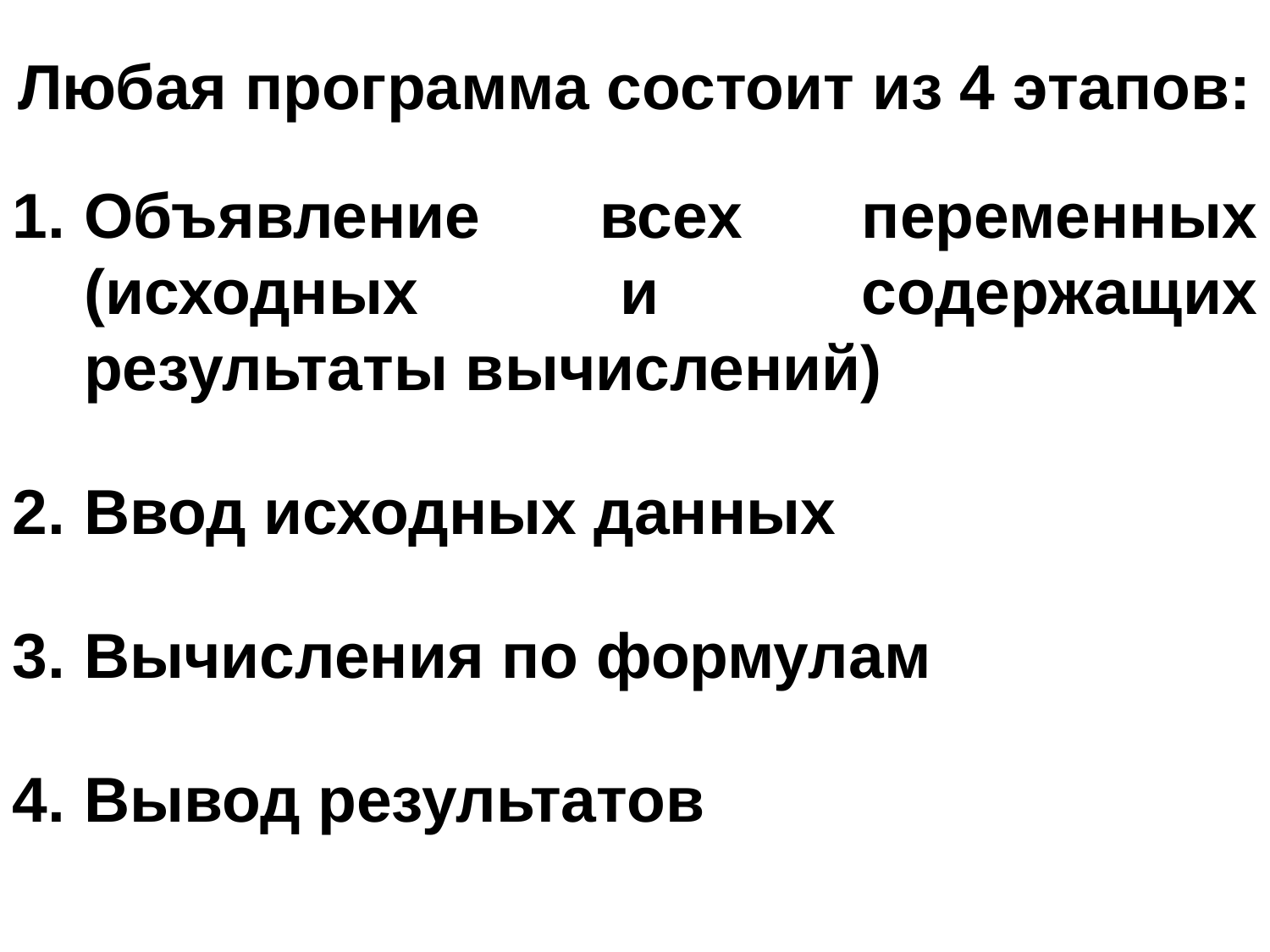

Любая программа состоит из 4 этапов:
Объявление всех переменных (исходных и содержащих результаты вычислений)

Ввод исходных данных

Вычисления по формулам

Вывод результатов